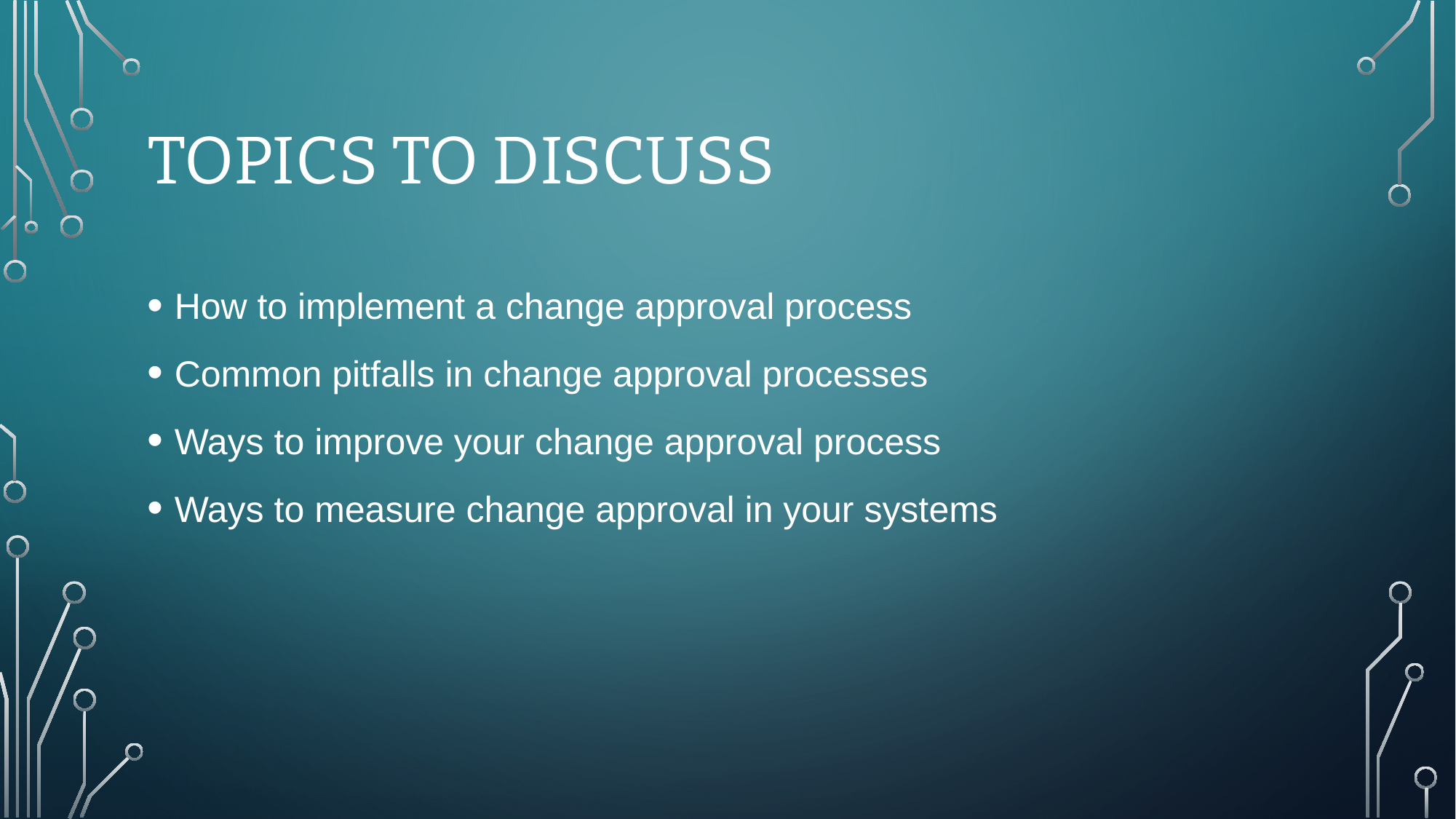

# Topics to discuss
How to implement a change approval process
Common pitfalls in change approval processes
Ways to improve your change approval process
Ways to measure change approval in your systems